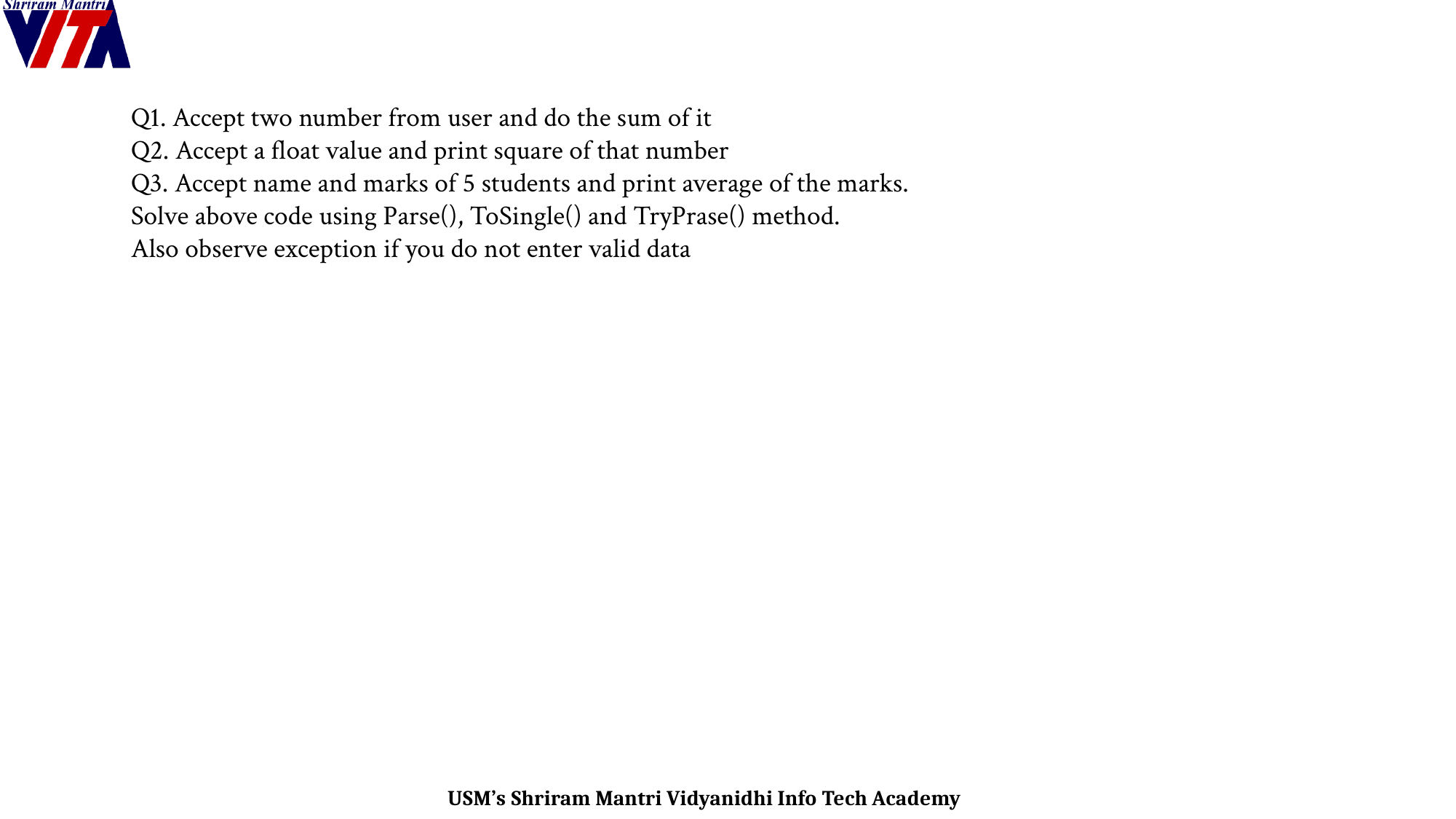

Q1. Accept two number from user and do the sum of it
Q2. Accept a float value and print square of that number
Q3. Accept name and marks of 5 students and print average of the marks.
Solve above code using Parse(), ToSingle() and TryPrase() method.
Also observe exception if you do not enter valid data